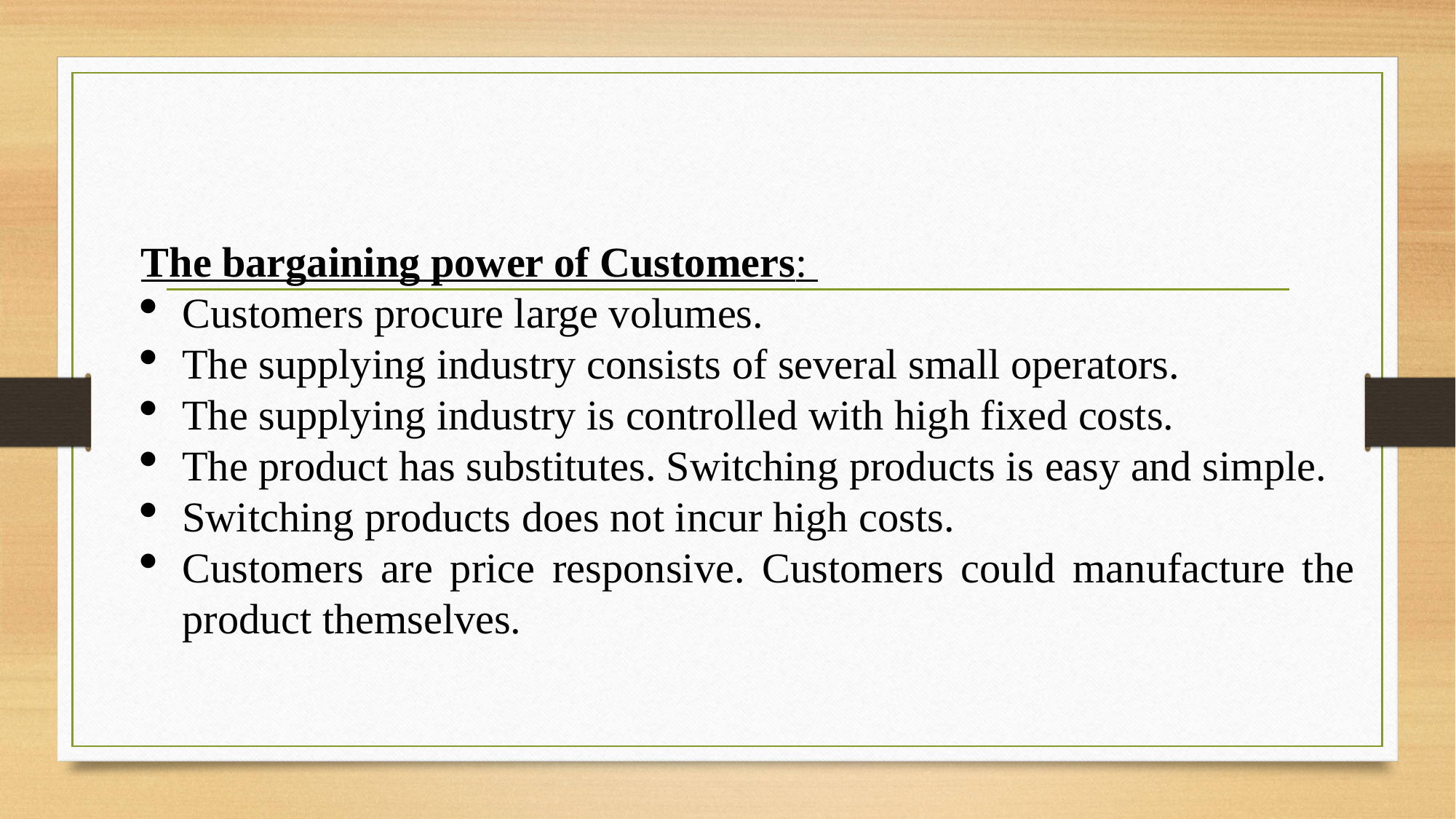

The bargaining power of Customers:
Customers procure large volumes.
The supplying industry consists of several small operators.
The supplying industry is controlled with high fixed costs.
The product has substitutes. Switching products is easy and simple.
Switching products does not incur high costs.
Customers are price responsive. Customers could manufacture the product themselves.